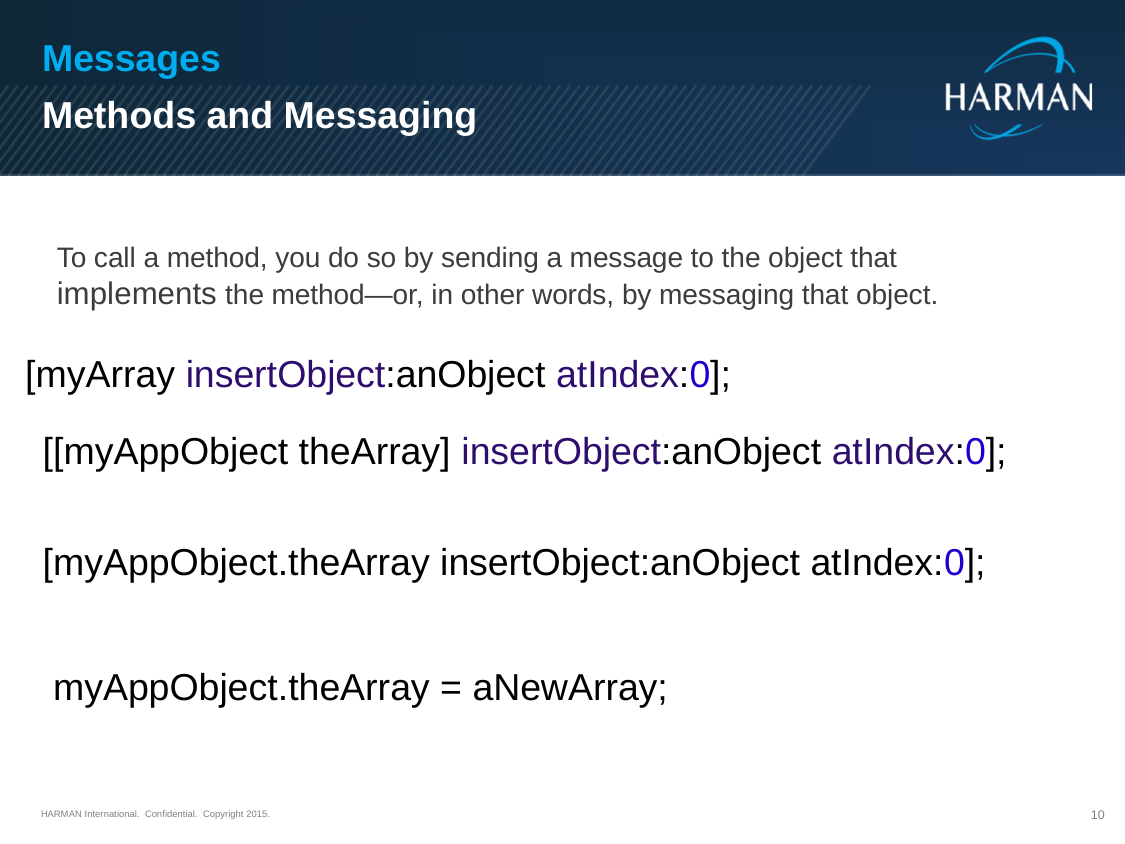

Messages
Methods and Messaging
To call a method, you do so by sending a message to the object that implements the method—or, in other words, by messaging that object.
 [myArray insertObject:anObject atIndex:0];
[[myAppObject theArray] insertObject:anObject atIndex:0];
[myAppObject.theArray insertObject:anObject atIndex:0];
 myAppObject.theArray = aNewArray;